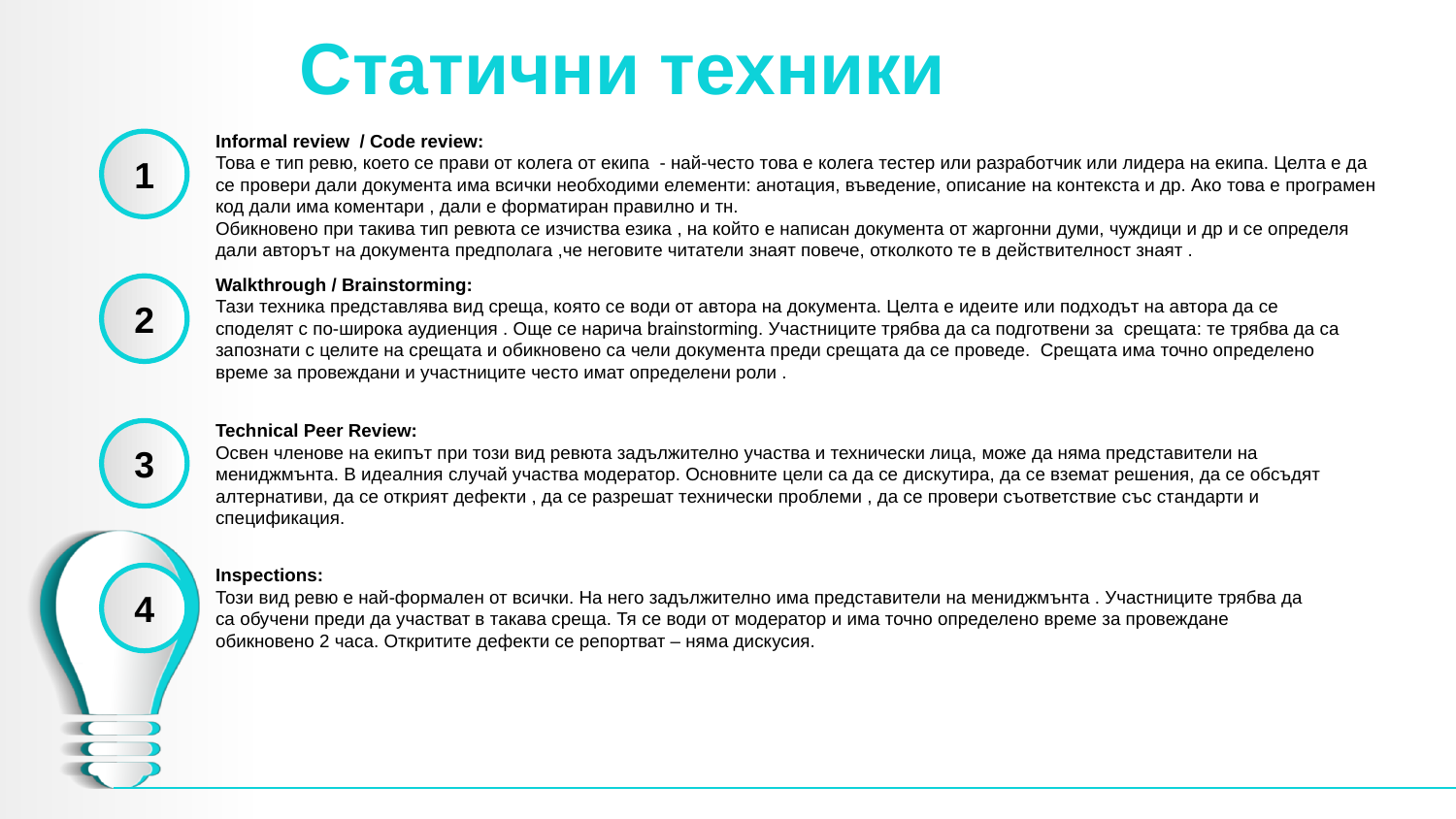

# Статични техники
Informal review  / Code review:
Това е тип ревю, което се прави от колега от екипа  - най-често това е колега тестер или разработчик или лидера на екипа. Целта е да се провери дали документа има всички необходими елементи: анотация, въведение, описание на контекста и др. Ако това е програмен код дали има коментари , дали е форматиран правилно и тн.
Обикновено при такива тип ревюта се изчиства езика , на който е написан документа от жаргонни думи, чуждици и др и се определя дали авторът на документа предполага ,че неговите читатели знаят повече, отколкото те в действителност знаят .

1
Walkthrough / Brainstorming:
Тази техника представлява вид среща, която се води от автора на документа. Целта е идеите или подходът на автора да се споделят с по-широка аудиенция . Още се нарича brainstorming. Участниците трябва да са подготвени за  срещата: те трябва да са запознати с целите на срещата и обикновено са чели документа преди срещата да се проведе.  Срещата има точно определено време за провеждани и участниците често имат определени роли .

2
Technical Peer Review:
Освен членове на екипът при този вид ревюта задължително участва и технически лица, може да няма представители на мениджмънта. В идеалния случай участва модератор. Основните цели са да се дискутира, да се вземат решения, да се обсъдят алтернативи, да се открият дефекти , да се разрешат технически проблеми , да се провери съответствие със стандарти и спецификация.

3
Inspections:
Този вид ревю е най-формален от всички. На него задължително има представители на мениджмънта . Участниците трябва да са обучени преди да участват в такава среща. Тя се води от модератор и има точно определено време за провеждане обикновено 2 часа. Откритите дефекти се репортват – няма дискусия.

4